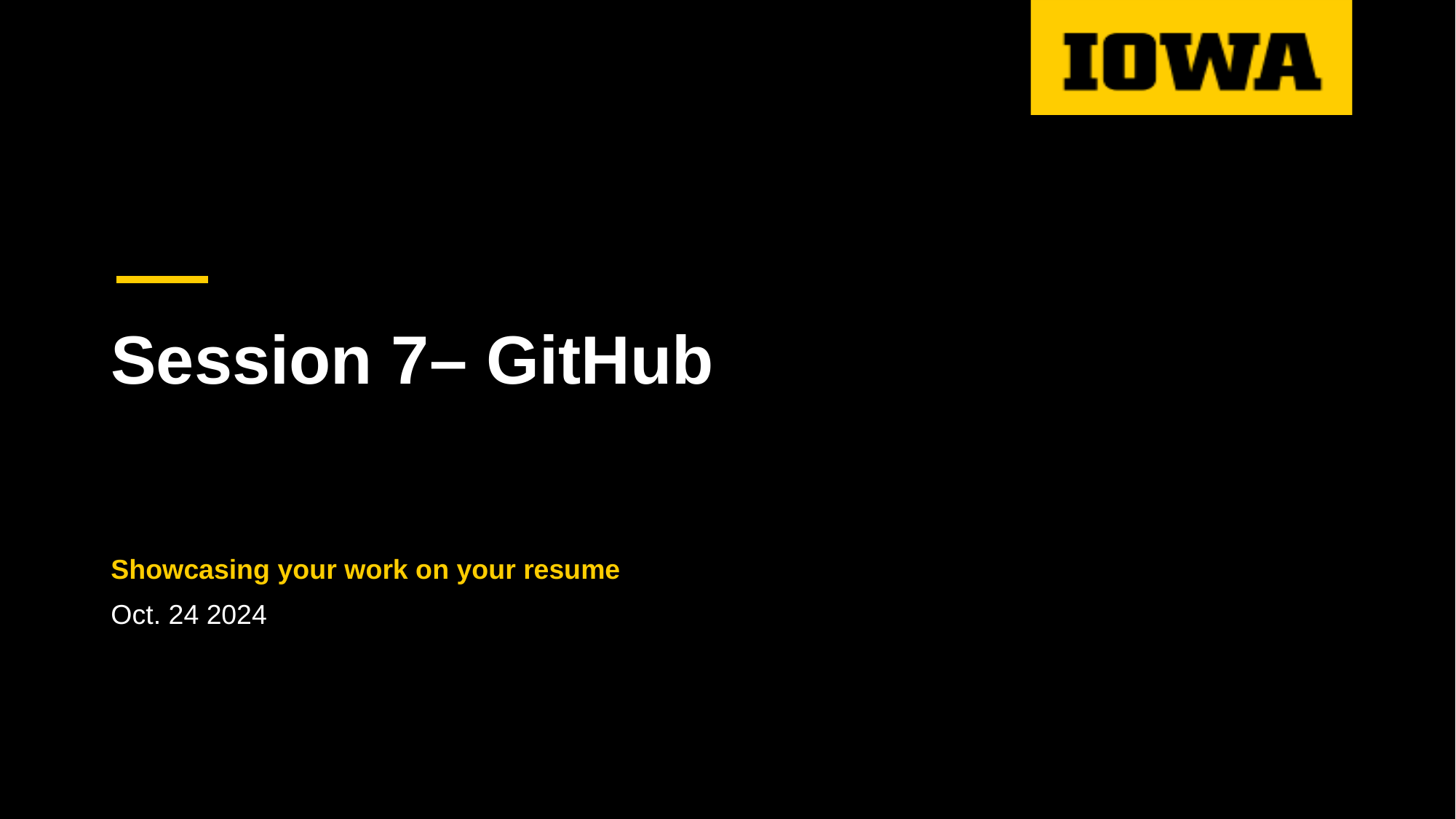

# Session 7– GitHub
Showcasing your work on your resume
Oct. 24 2024